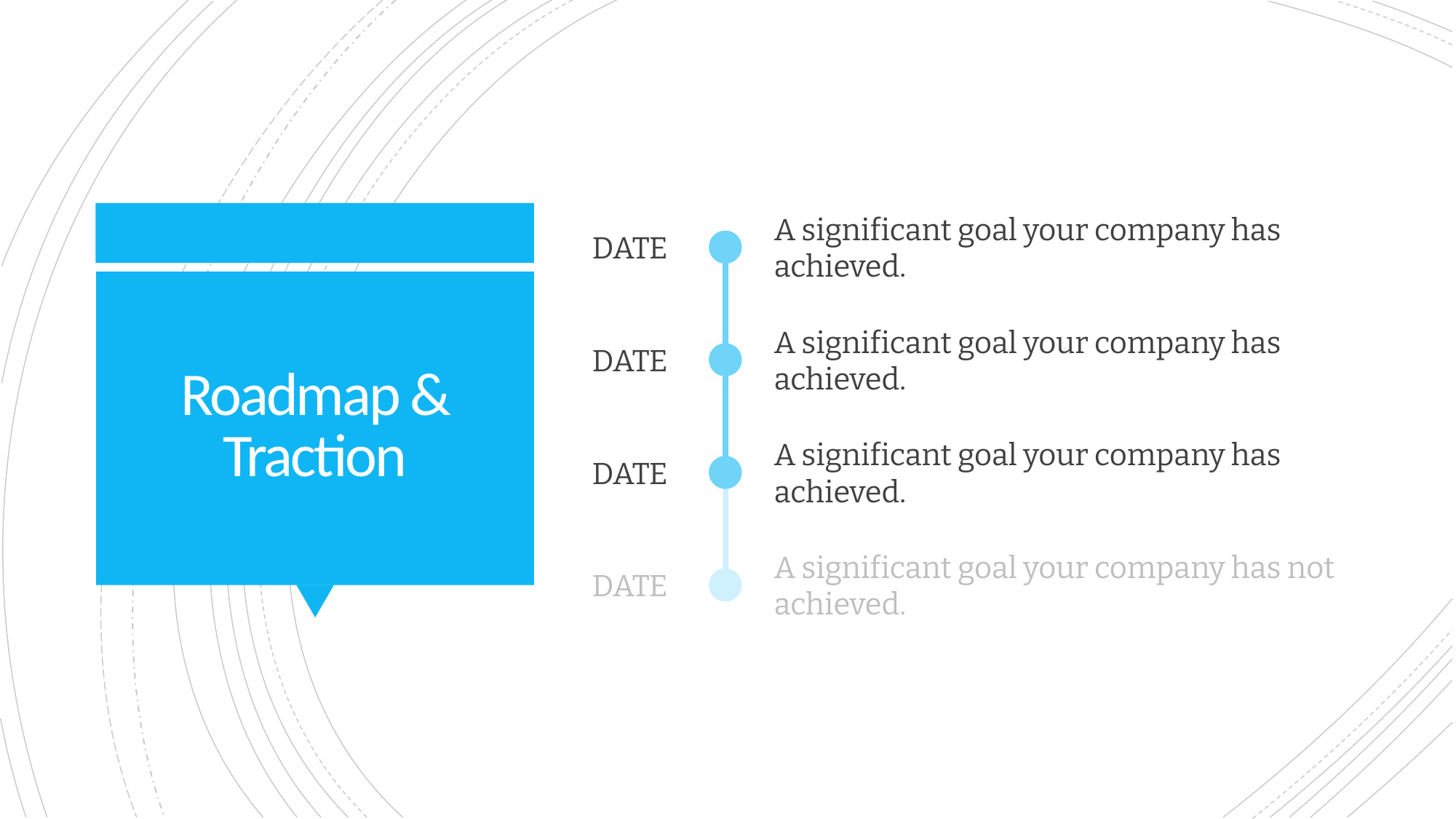

A significant goal your company has achieved.
DATE

# Roadmap & Traction
A significant goal your company has achieved.
DATE

A significant goal your company has achieved.
DATE

A significant goal your company has not achieved.
DATE